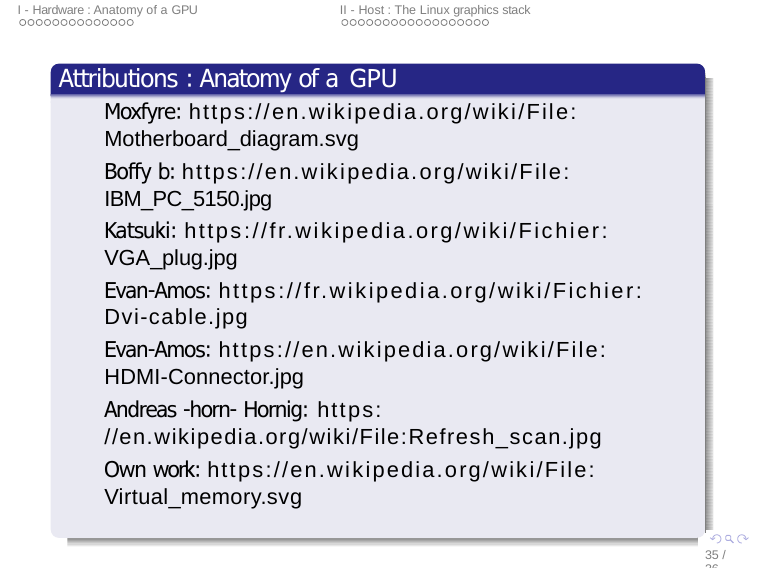

I - Hardware : Anatomy of a GPU
II - Host : The Linux graphics stack
Attributions

Attributions
Attributions : Anatomy of a GPU
Moxfyre: https://en.wikipedia.org/wiki/File:  Motherboard_diagram.svg
Boffy b: https://en.wikipedia.org/wiki/File:  IBM_PC_5150.jpg
Katsuki: https://fr.wikipedia.org/wiki/Fichier:  VGA_plug.jpg
Evan-Amos: https://fr.wikipedia.org/wiki/Fichier:  Dvi-cable.jpg
Evan-Amos: https://en.wikipedia.org/wiki/File:  HDMI-Connector.jpg
Andreas -horn- Hornig: https:
//en.wikipedia.org/wiki/File:Refresh_scan.jpg
Own work: https://en.wikipedia.org/wiki/File:  Virtual_memory.svg

35 / 36